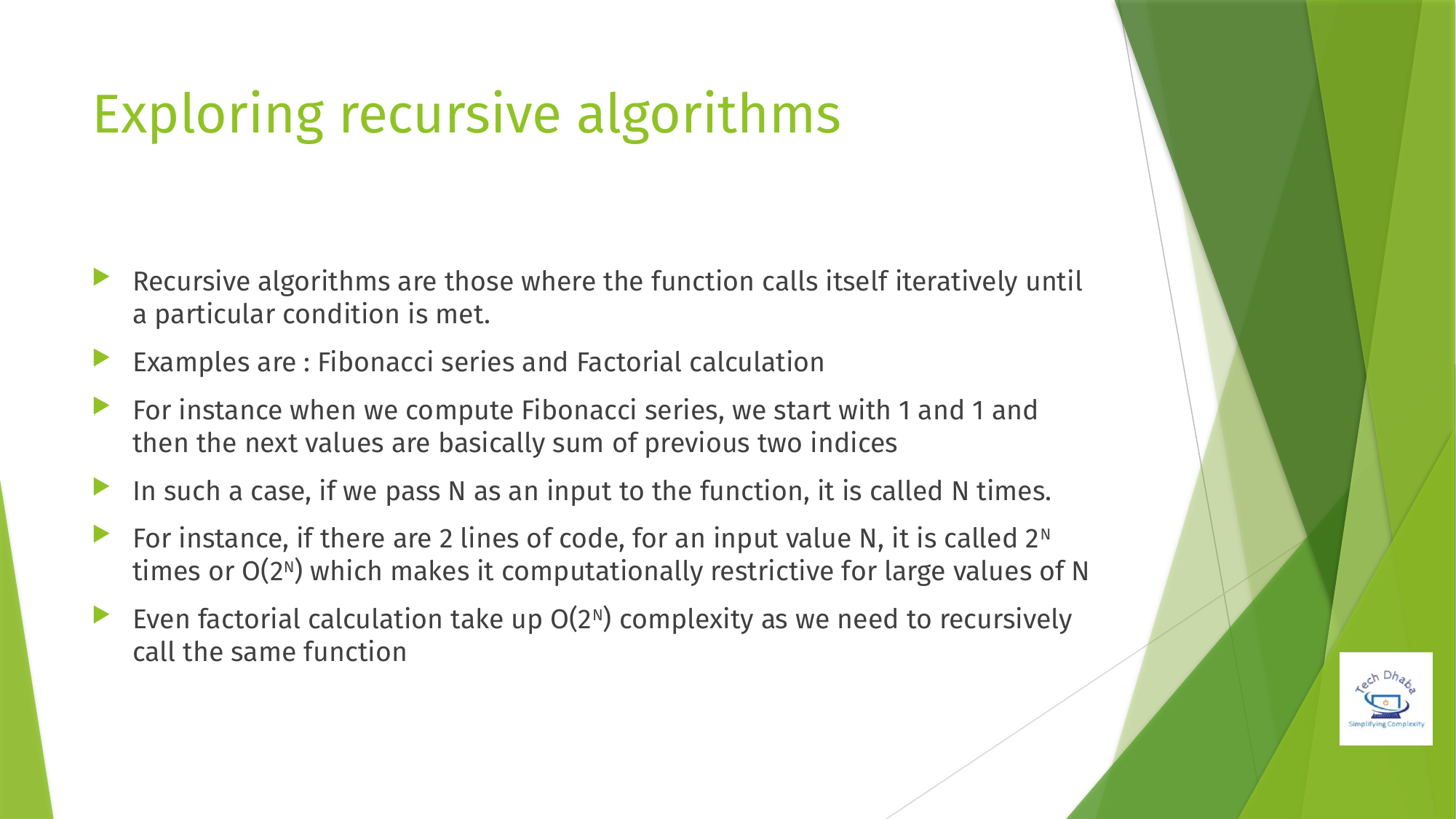

# Exploring recursive algorithms
Recursive algorithms are those where the function calls itself iteratively until a particular condition is met.
Examples are : Fibonacci series and Factorial calculation
For instance when we compute Fibonacci series, we start with 1 and 1 and then the next values are basically sum of previous two indices
In such a case, if we pass N as an input to the function, it is called N times.
For instance, if there are 2 lines of code, for an input value N, it is called 2N times or O(2N) which makes it computationally restrictive for large values of N
Even factorial calculation take up O(2N) complexity as we need to recursively call the same function